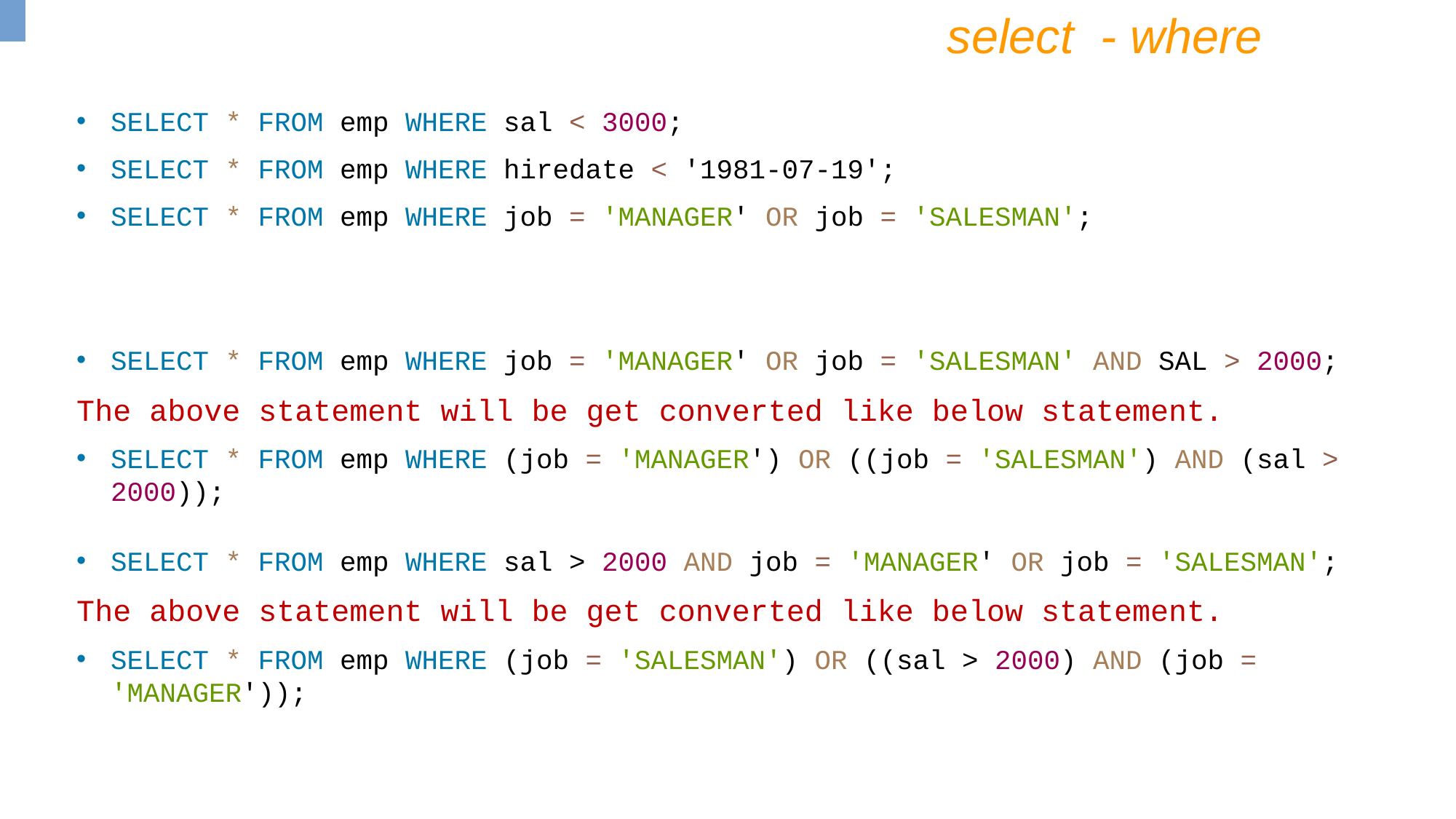

select  - where
SELECT * FROM emp WHERE sal < 3000;

SELECT * FROM emp WHERE hiredate < '1981-07-19';

SELECT * FROM emp WHERE job = 'MANAGER' OR job = 'SALESMAN';

SELECT * FROM emp WHERE job = 'MANAGER' OR job = 'SALESMAN' AND SAL > 2000;

The above statement will be get converted like below statement.

SELECT * FROM emp WHERE (job = 'MANAGER') OR ((job = 'SALESMAN') AND (sal > 2000));
SELECT * FROM emp WHERE sal > 2000 AND job = 'MANAGER' OR job = 'SALESMAN';

The above statement will be get converted like below statement.

SELECT * FROM emp WHERE (job = 'SALESMAN') OR ((sal > 2000) AND (job = 'MANAGER'));